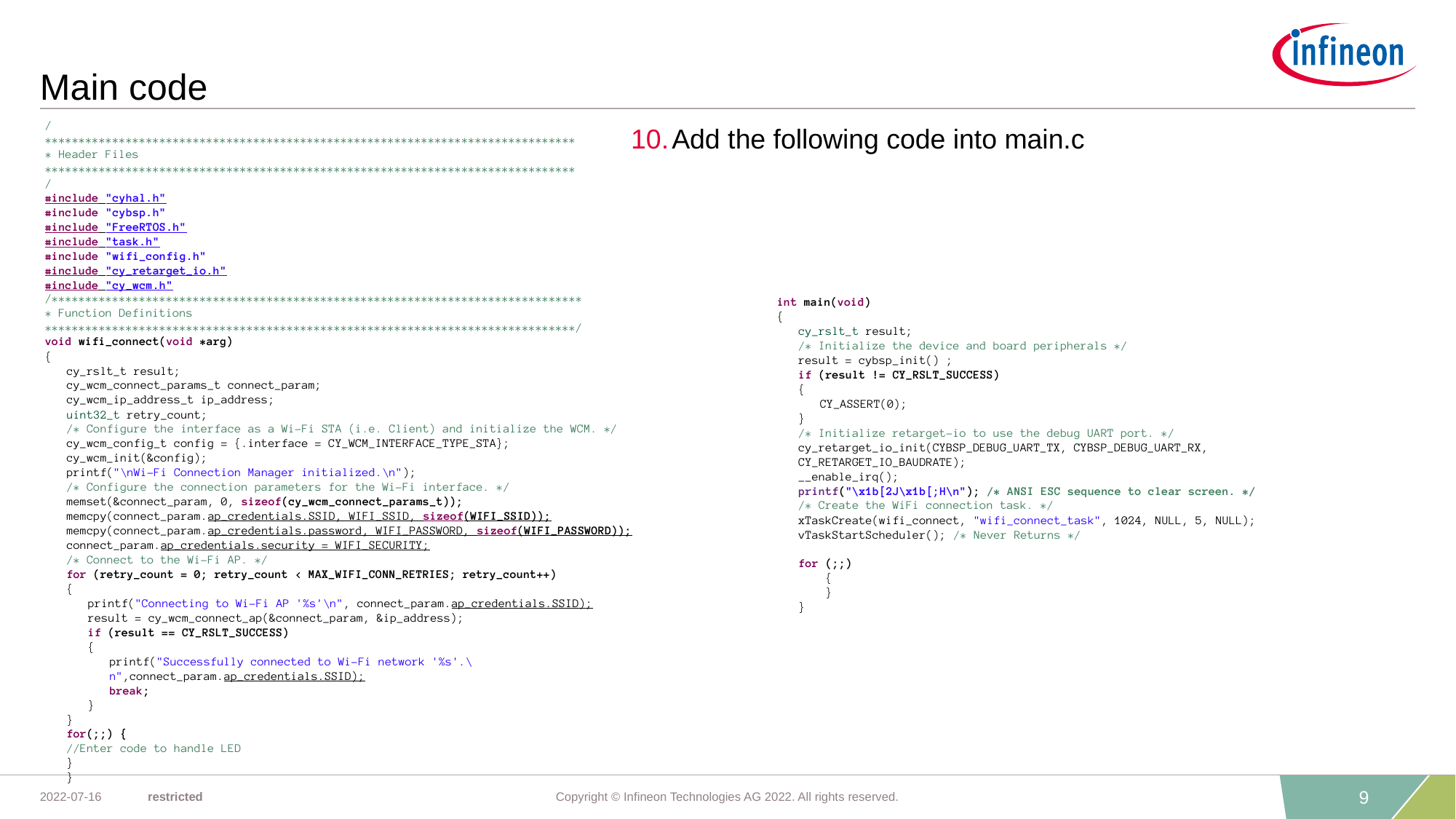

# Main code
/*******************************************************************************
* Header Files
*******************************************************************************/
#include "cyhal.h"
#include "cybsp.h"
#include "FreeRTOS.h"
#include "task.h"
#include "wifi_config.h"
#include "cy_retarget_io.h"
#include "cy_wcm.h"
Add the following code into main.c

/*******************************************************************************
* Function Definitions
*******************************************************************************/
void wifi_connect(void *arg)
{
cy_rslt_t result;
cy_wcm_connect_params_t connect_param;
cy_wcm_ip_address_t ip_address;
uint32_t retry_count;
/* Configure the interface as a Wi-Fi STA (i.e. Client) and initialize the WCM. */
cy_wcm_config_t config = {.interface = CY_WCM_INTERFACE_TYPE_STA};
cy_wcm_init(&config);
printf("\nWi-Fi Connection Manager initialized.\n");
/* Configure the connection parameters for the Wi-Fi interface. */
memset(&connect_param, 0, sizeof(cy_wcm_connect_params_t));
memcpy(connect_param.ap_credentials.SSID, WIFI_SSID, sizeof(WIFI_SSID));
memcpy(connect_param.ap_credentials.password, WIFI_PASSWORD, sizeof(WIFI_PASSWORD));
connect_param.ap_credentials.security = WIFI_SECURITY;
/* Connect to the Wi-Fi AP. */
for (retry_count = 0; retry_count < MAX_WIFI_CONN_RETRIES; retry_count++)
{
printf("Connecting to Wi-Fi AP '%s'\n", connect_param.ap_credentials.SSID);
result = cy_wcm_connect_ap(&connect_param, &ip_address);
if (result == CY_RSLT_SUCCESS)
{
printf("Successfully connected to Wi-Fi network '%s'.\n",connect_param.ap_credentials.SSID);
break;
}
}
for(;;) {
//Enter code to handle LED
}
}
int main(void)
{
cy_rslt_t result;
/* Initialize the device and board peripherals */
result = cybsp_init() ;
if (result != CY_RSLT_SUCCESS)
{
CY_ASSERT(0);
}
/* Initialize retarget-io to use the debug UART port. */
cy_retarget_io_init(CYBSP_DEBUG_UART_TX, CYBSP_DEBUG_UART_RX, CY_RETARGET_IO_BAUDRATE);
__enable_irq();
printf("\x1b[2J\x1b[;H\n"); /* ANSI ESC sequence to clear screen. */
/* Create the WiFi connection task. */
xTaskCreate(wifi_connect, "wifi_connect_task", 1024, NULL, 5, NULL);
vTaskStartScheduler(); /* Never Returns */

for (;;)
    {
    }
}